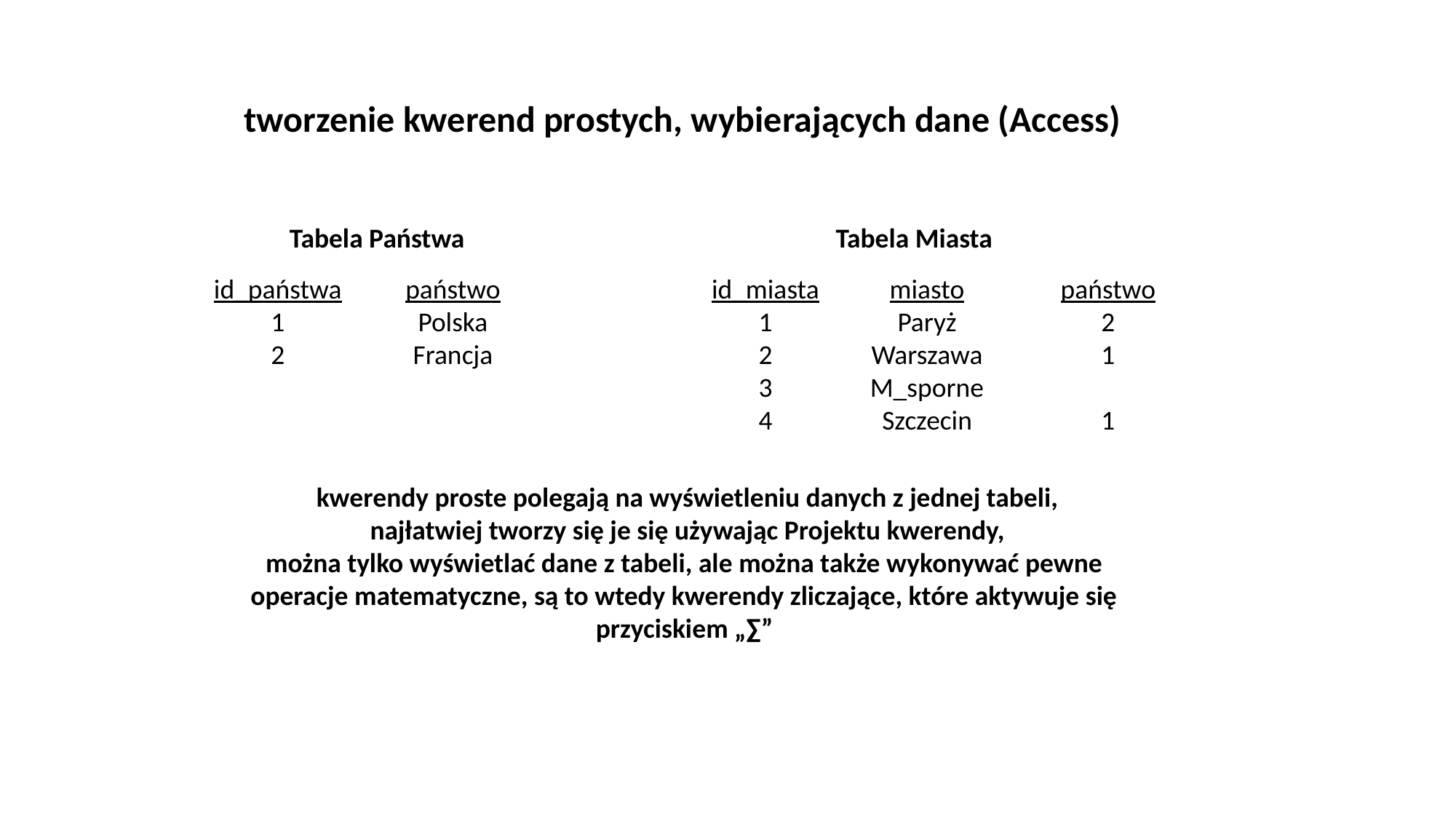

tworzenie kwerend prostych, wybierających dane (Access)
Tabela Państwa
Tabela Miasta
id_państwa
1
2
państwo
Polska
Francja
id_miasta
1
2
3
4
miasto
Paryż
Warszawa
M_sporne
Szczecin

państwo
2
1

1
kwerendy proste polegają na wyświetleniu danych z jednej tabeli,
najłatwiej tworzy się je się używając Projektu kwerendy,
można tylko wyświetlać dane z tabeli, ale można także wykonywać pewne
operacje matematyczne, są to wtedy kwerendy zliczające, które aktywuje się
przyciskiem „∑”